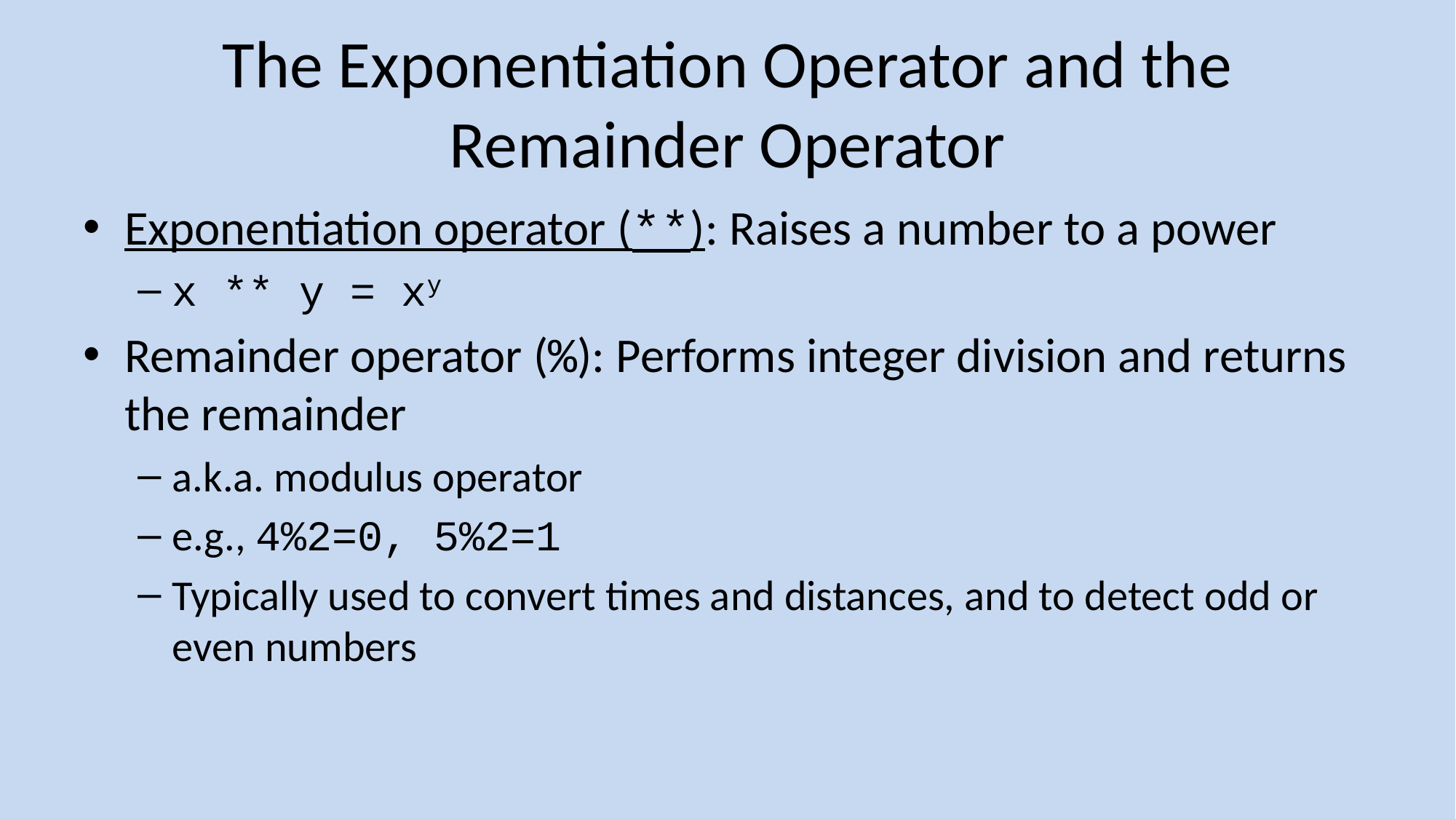

# The Exponentiation Operator and the Remainder Operator
Exponentiation operator (**): Raises a number to a power
x ** y = xy
Remainder operator (%): Performs integer division and returns the remainder
a.k.a. modulus operator
e.g., 4%2=0, 5%2=1
Typically used to convert times and distances, and to detect odd or even numbers